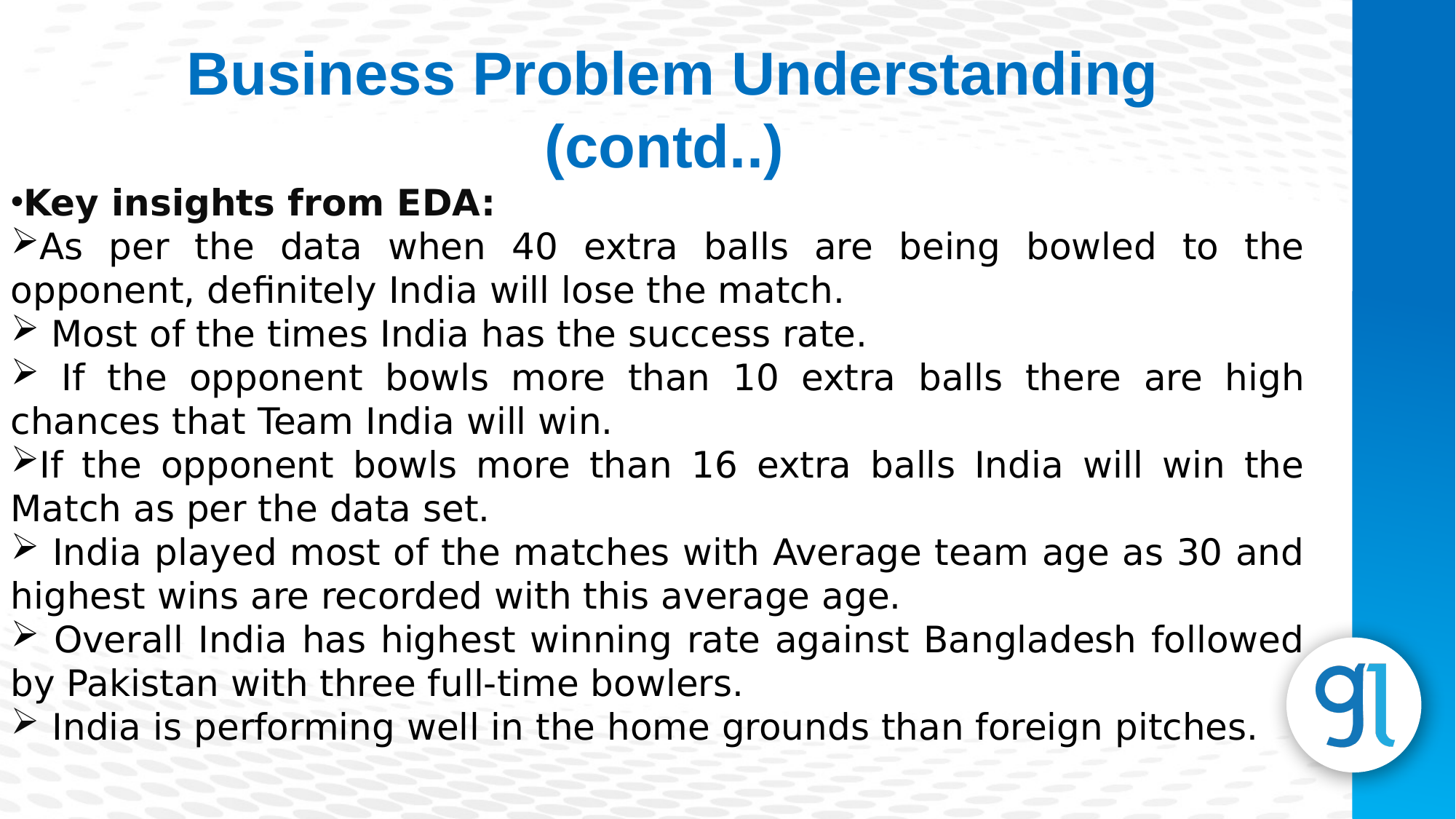

Business Problem Understanding
(contd..)
Key insights from EDA:
As per the data when 40 extra balls are being bowled to the opponent, definitely India will lose the match.
 Most of the times India has the success rate.
 If the opponent bowls more than 10 extra balls there are high chances that Team India will win.
If the opponent bowls more than 16 extra balls India will win the Match as per the data set.
 India played most of the matches with Average team age as 30 and highest wins are recorded with this average age.
 Overall India has highest winning rate against Bangladesh followed by Pakistan with three full-time bowlers.
 India is performing well in the home grounds than foreign pitches.